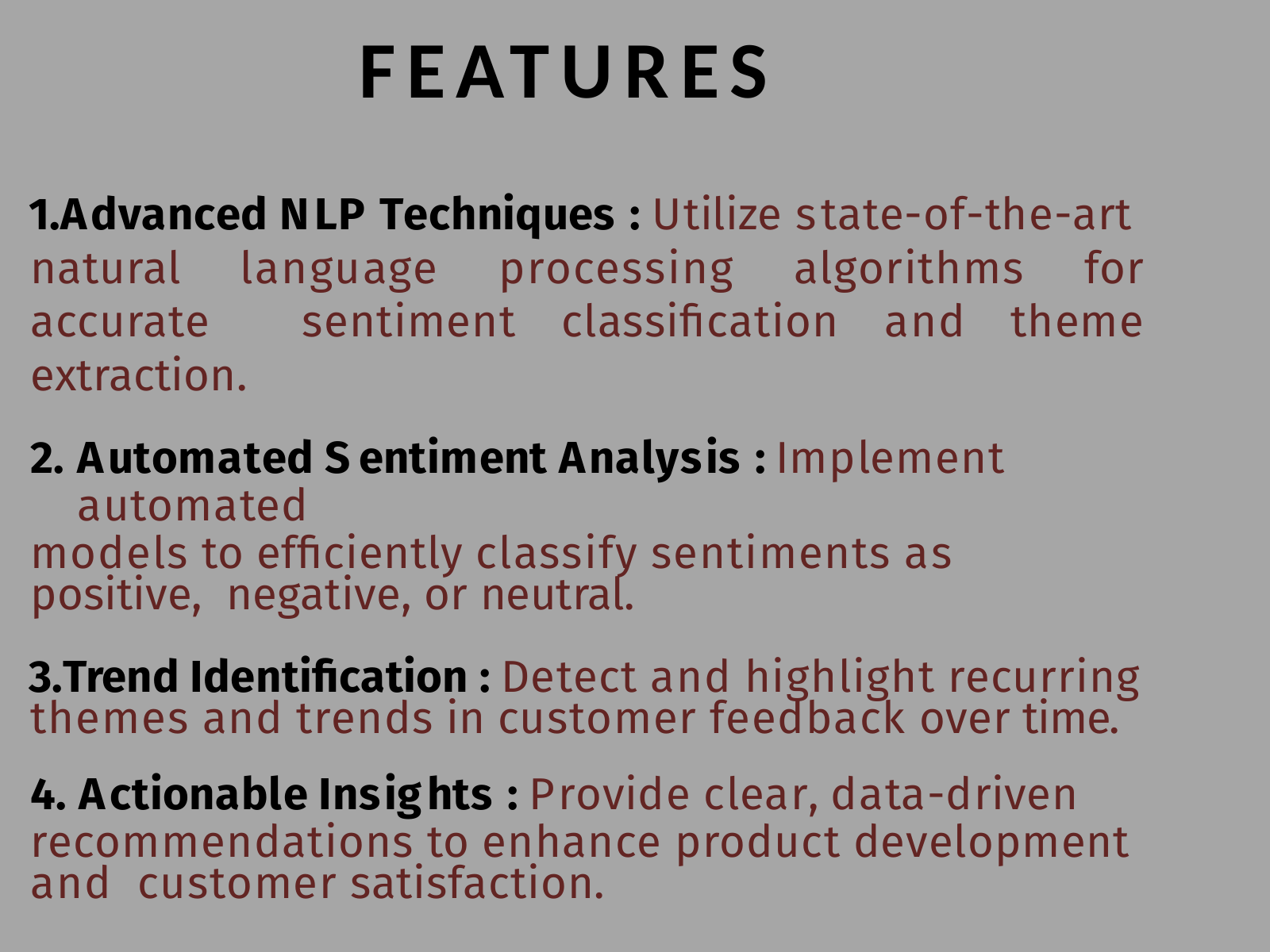

# FEATURES
Advanced NLP Techniques : Utilize state-of-the-art  natural language processing algorithms for accurate  sentiment classification and theme extraction.
Automated Sentiment Analysis : Implement automated
models to efficiently classify sentiments as positive,  negative, or neutral.
Trend Identification : Detect and highlight recurring  themes and trends in customer feedback over time.
Actionable Insights : Provide clear, data-driven
recommendations to enhance product development and  customer satisfaction.